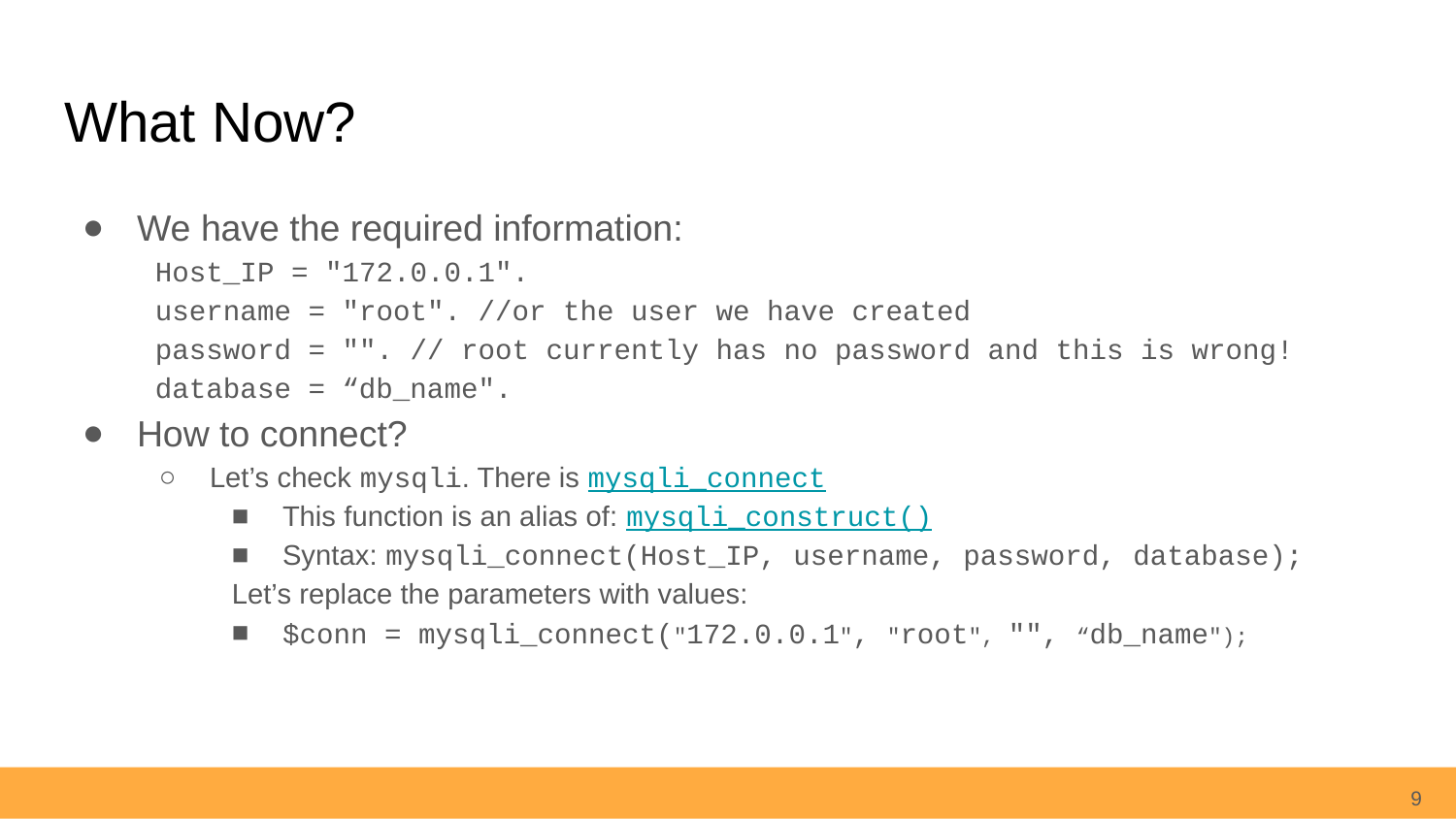

# What Now?
We have the required information:
Host_IP = "172.0.0.1".
username = "root". //or the user we have created
password = "". // root currently has no password and this is wrong!
database = “db_name".
How to connect?
Let’s check mysqli. There is mysqli_connect
This function is an alias of: mysqli_construct()
Syntax: mysqli_connect(Host_IP, username, password, database);
Let’s replace the parameters with values:
$conn = mysqli_connect("172.0.0.1", "root", "", “db_name");
9